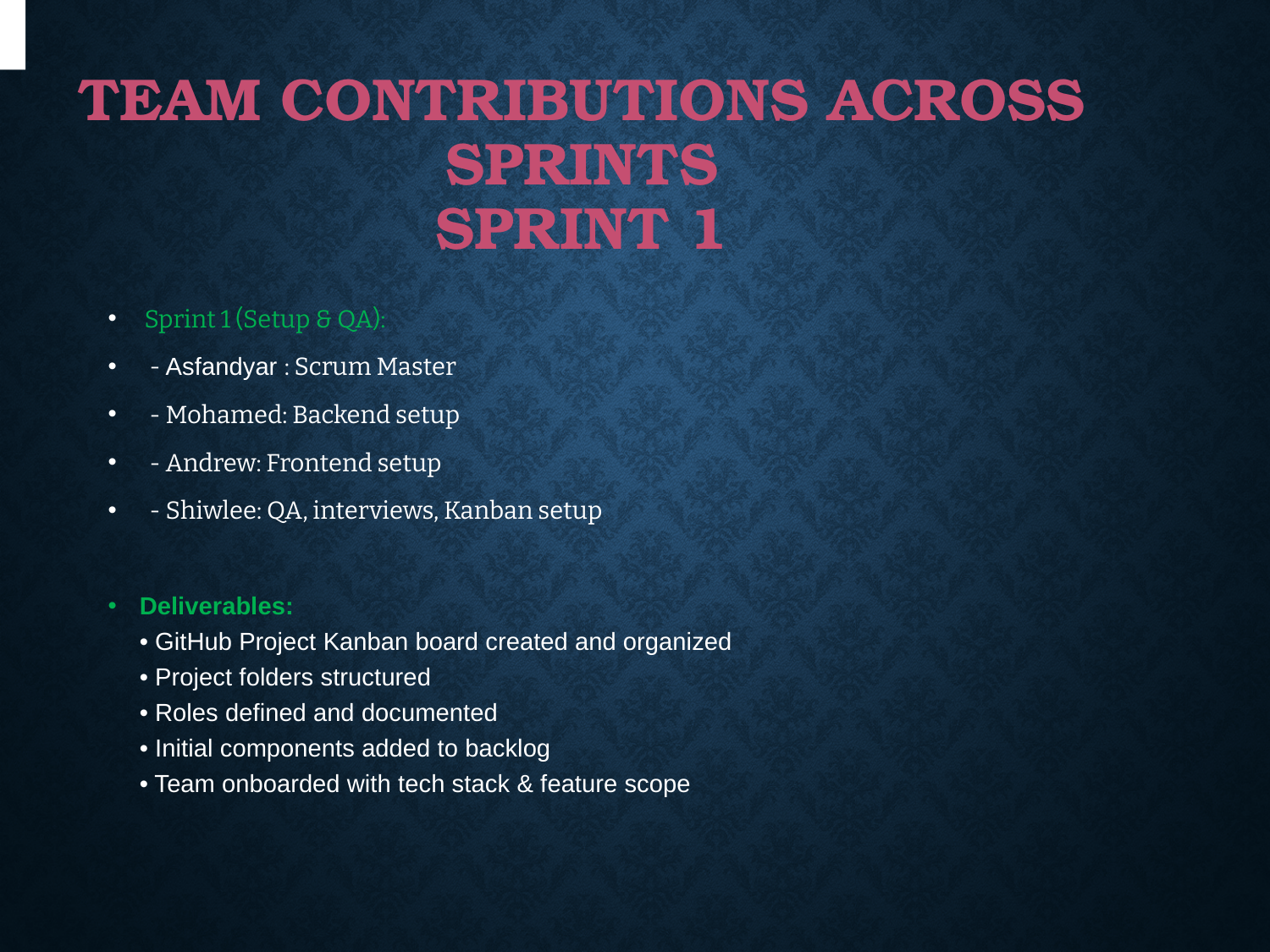

# Team Contributions Across Sprints Sprint 1
 Sprint 1 (Setup & QA):
  - Asfandyar : Scrum Master
  - Mohamed: Backend setup
  - Andrew: Frontend setup
  - Shiwlee: QA, interviews, Kanban setup

Deliverables:
• GitHub Project Kanban board created and organized
• Project folders structured
• Roles defined and documented
• Initial components added to backlog
• Team onboarded with tech stack & feature scope